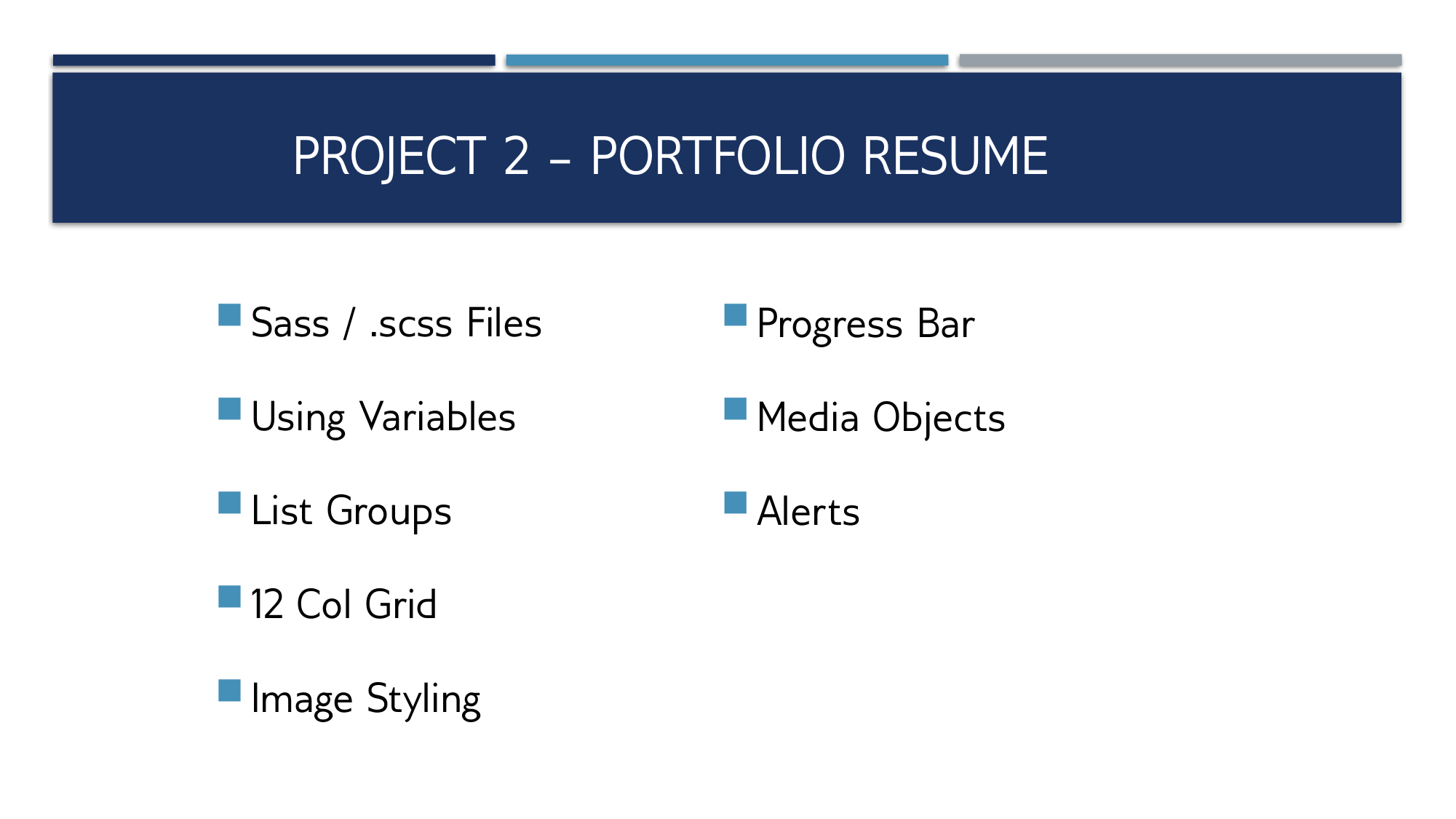

# Project 2 – Portfolio Resume
Sass / .scss Files
Using Variables
List Groups
12 Col Grid
Image Styling
Progress Bar
Media Objects
Alerts